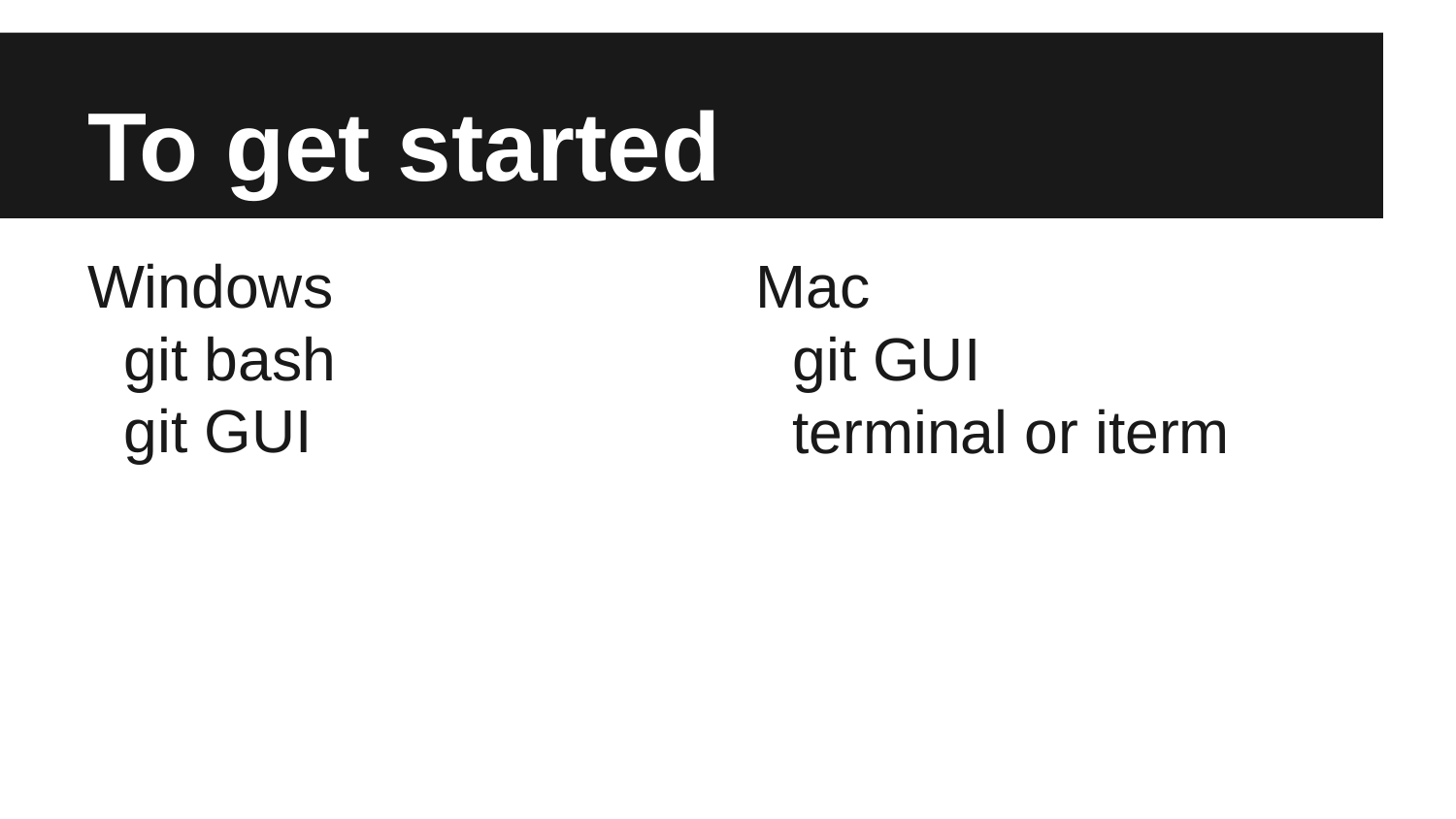

# To get started
Windows
git bash
git GUI
Mac
git GUI
terminal or iterm